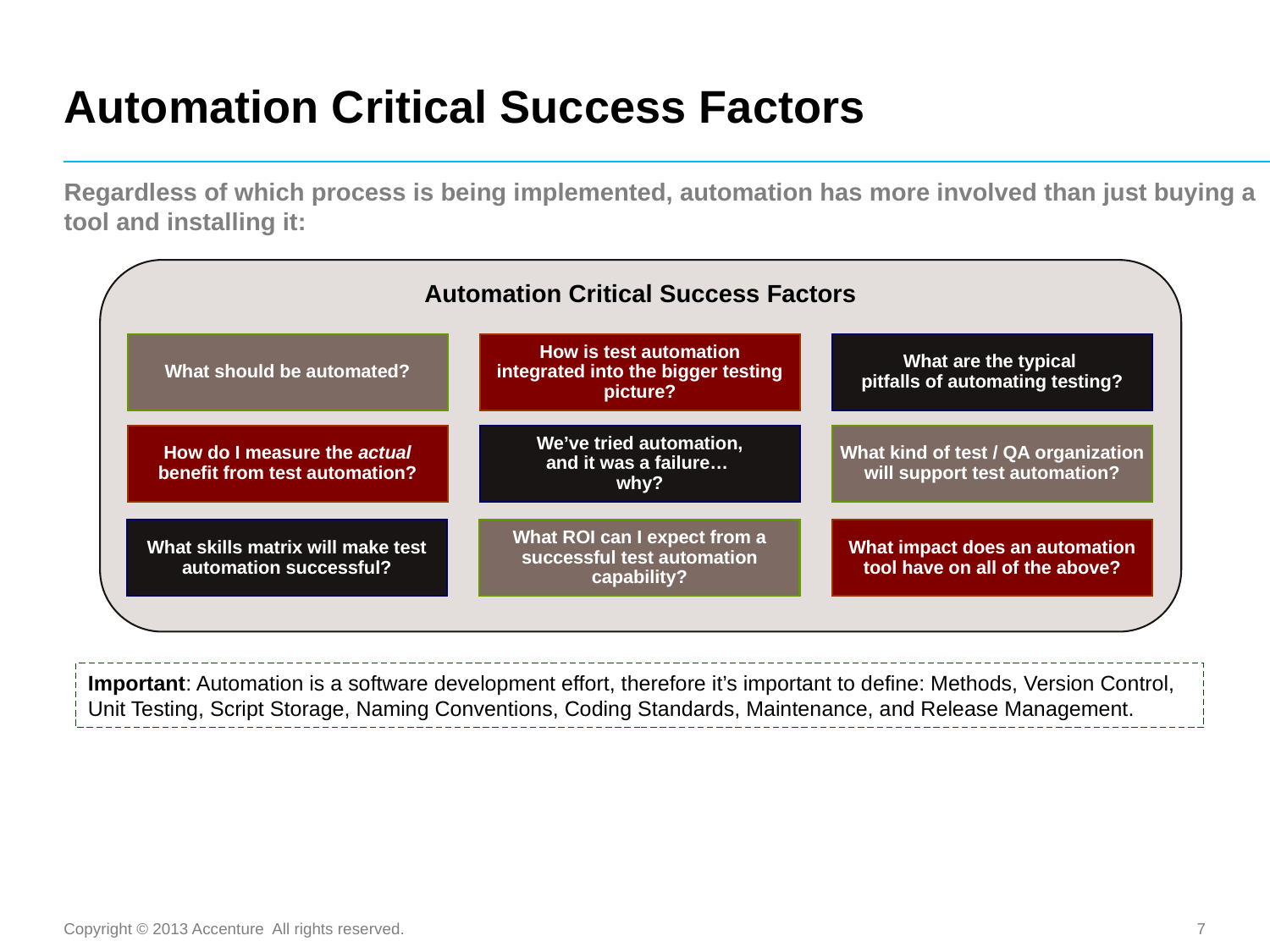

# Automation Critical Success Factors
Regardless of which process is being implemented, automation has more involved than just buying a tool and installing it:
Automation Critical Success Factors

What should be automated?
How is test automation
integrated into the bigger testing picture?
What are the typical
pitfalls of automating testing?
How do I measure the actual benefit from test automation?
We’ve tried automation,
and it was a failure…
why?
What kind of test / QA organization will support test automation?
What skills matrix will make test automation successful?
What ROI can I expect from a successful test automation capability?
What impact does an automation tool have on all of the above?
Important: Automation is a software development effort, therefore it’s important to define: Methods, Version Control, Unit Testing, Script Storage, Naming Conventions, Coding Standards, Maintenance, and Release Management.